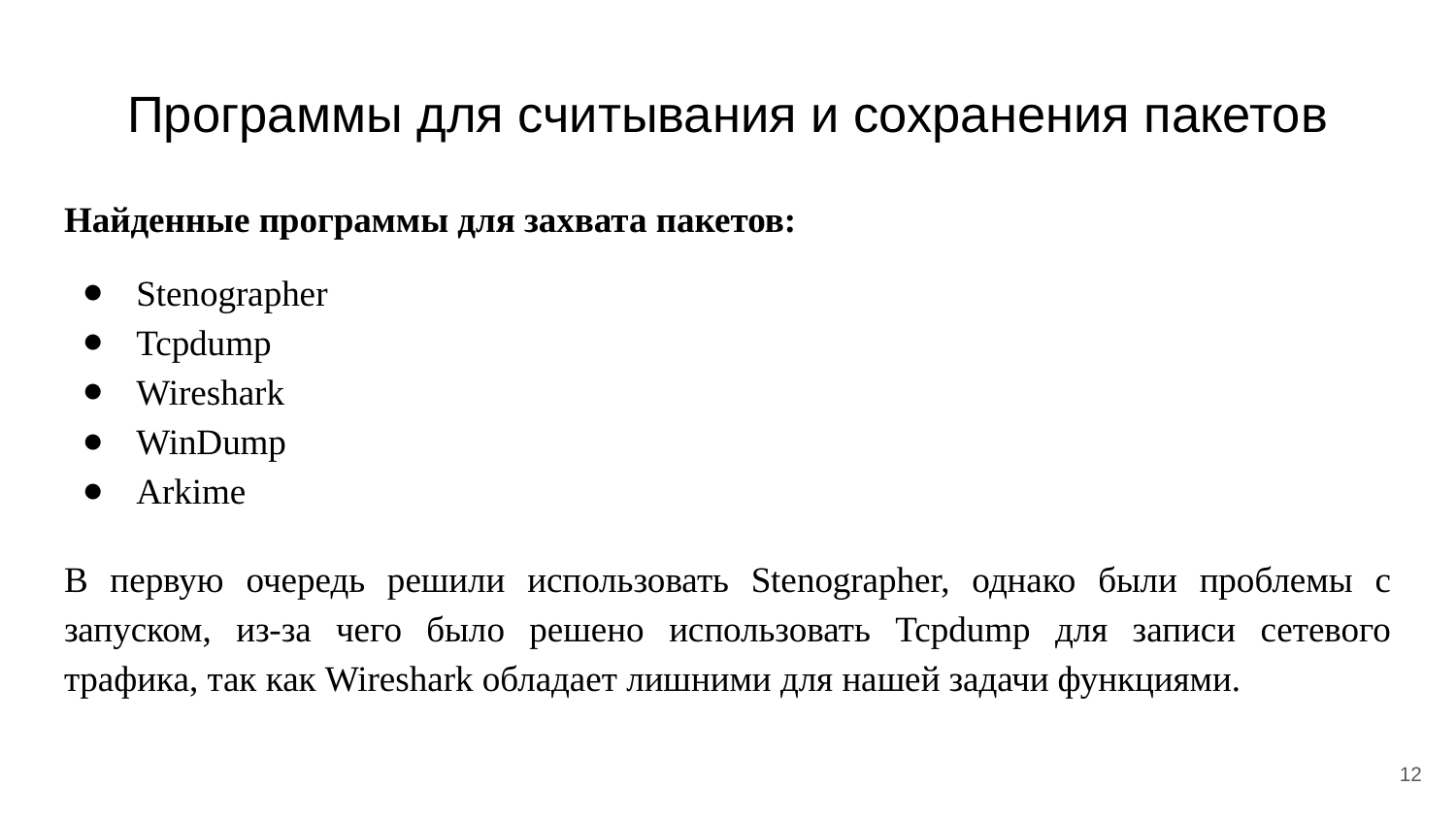

# Программы для считывания и сохранения пакетов
Найденные программы для захвата пакетов:
Stenographer
Tcpdump
Wireshark
WinDump
Arkime

В первую очередь решили использовать Stenographer, однако были проблемы с запуском, из-за чего было решено использовать Tcpdump для записи сетевого трафика, так как Wireshark обладает лишними для нашей задачи функциями.
12